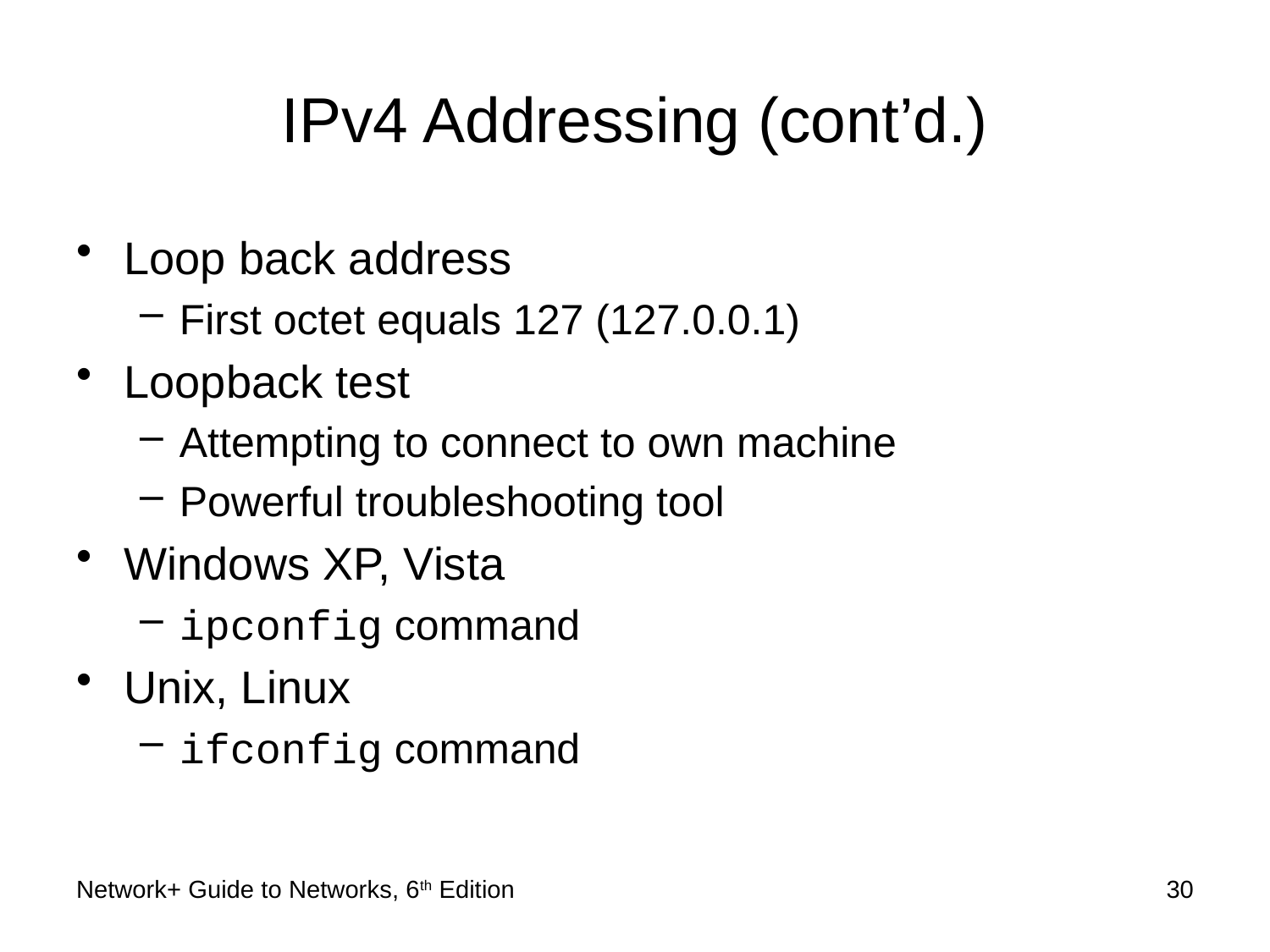

# IPv4 Addressing (cont’d.)
Loop back address
First octet equals 127 (127.0.0.1)
Loopback test
Attempting to connect to own machine
Powerful troubleshooting tool
Windows XP, Vista
ipconfig command
Unix, Linux
ifconfig command

Network+ Guide to Networks, 6th Edition
30